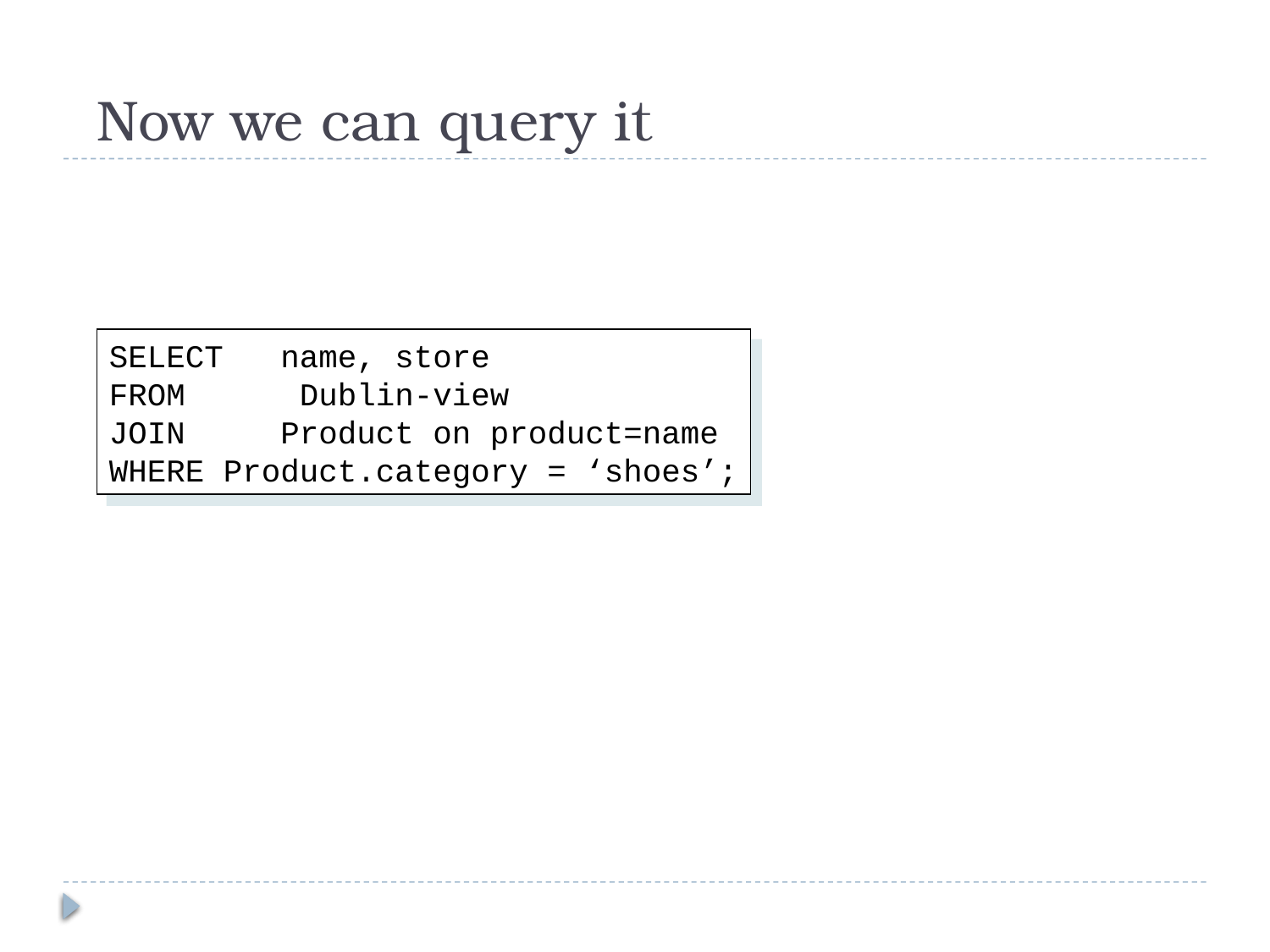

# Now we can query it
SELECT   name, store
FROM      Dublin-view
JOIN     Product on product=name
WHERE Product.category = ‘shoes’;